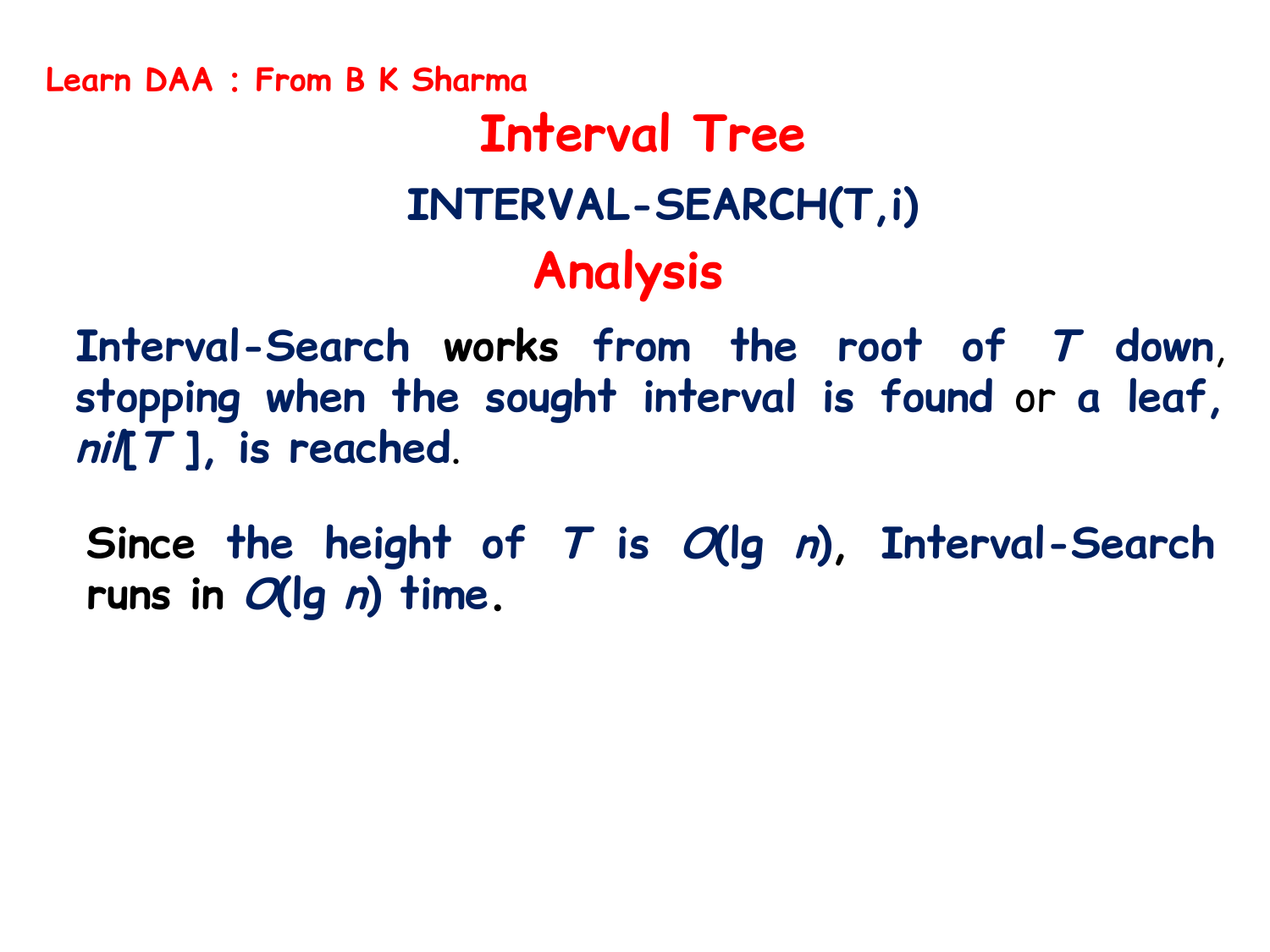

Learn DAA : From B K Sharma
Interval Tree
INTERVAL-SEARCH(T,i)
Analysis
Interval-Search works from the root of T down, stopping when the sought interval is found or a leaf, nil[T ], is reached.
Since the height of T is O(lg n), Interval-Search runs in O(lg n) time.